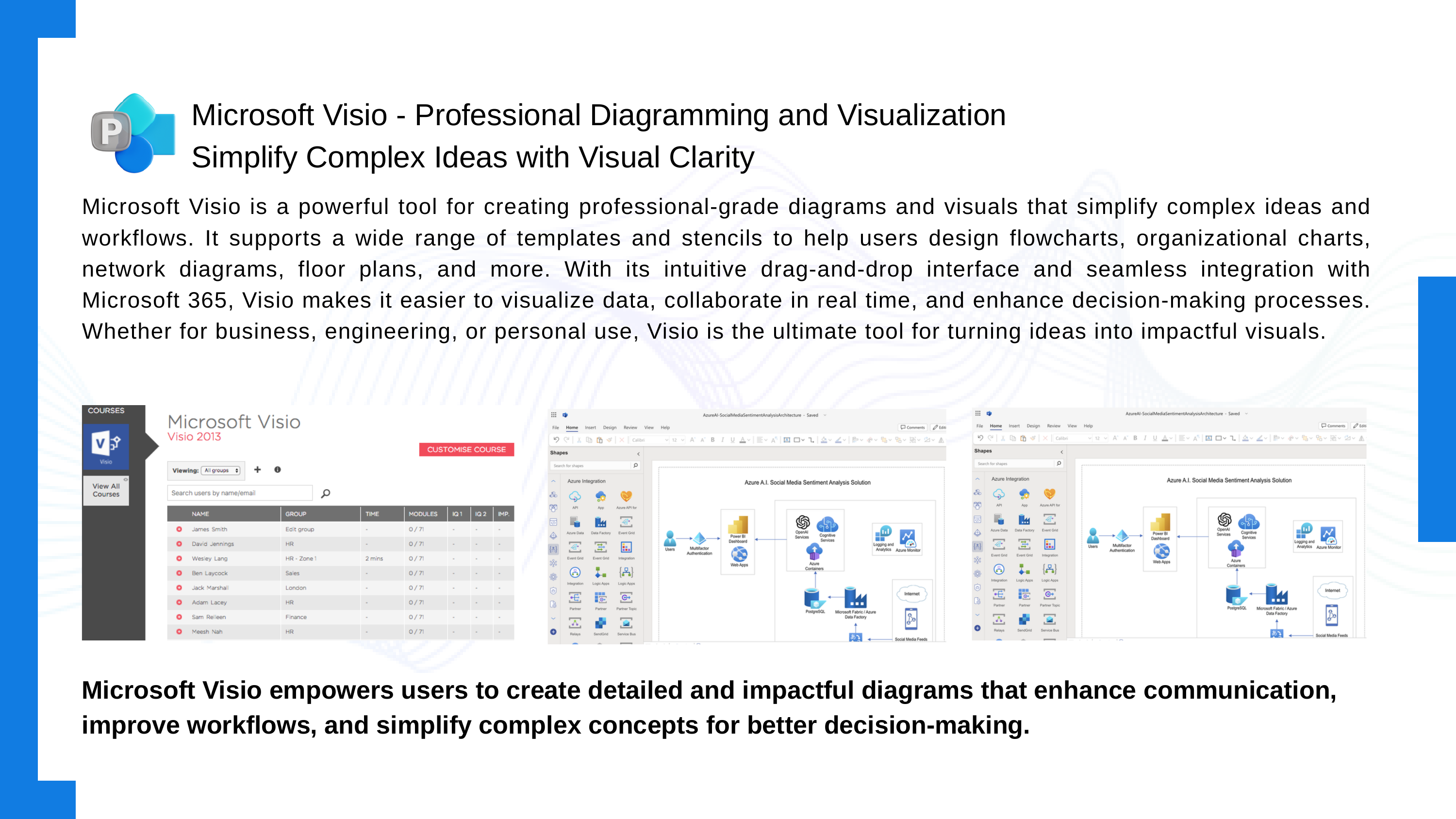

Microsoft Visio - Professional Diagramming and Visualization
Simplify Complex Ideas with Visual Clarity

Microsoft Visio is a powerful tool for creating professional-grade diagrams and visuals that simplify complex ideas and workflows. It supports a wide range of templates and stencils to help users design flowcharts, organizational charts, network diagrams, floor plans, and more. With its intuitive drag-and-drop interface and seamless integration with Microsoft 365, Visio makes it easier to visualize data, collaborate in real time, and enhance decision-making processes. Whether for business, engineering, or personal use, Visio is the ultimate tool for turning ideas into impactful visuals.

Microsoft Visio empowers users to create detailed and impactful diagrams that enhance communication, improve workflows, and simplify complex concepts for better decision-making.